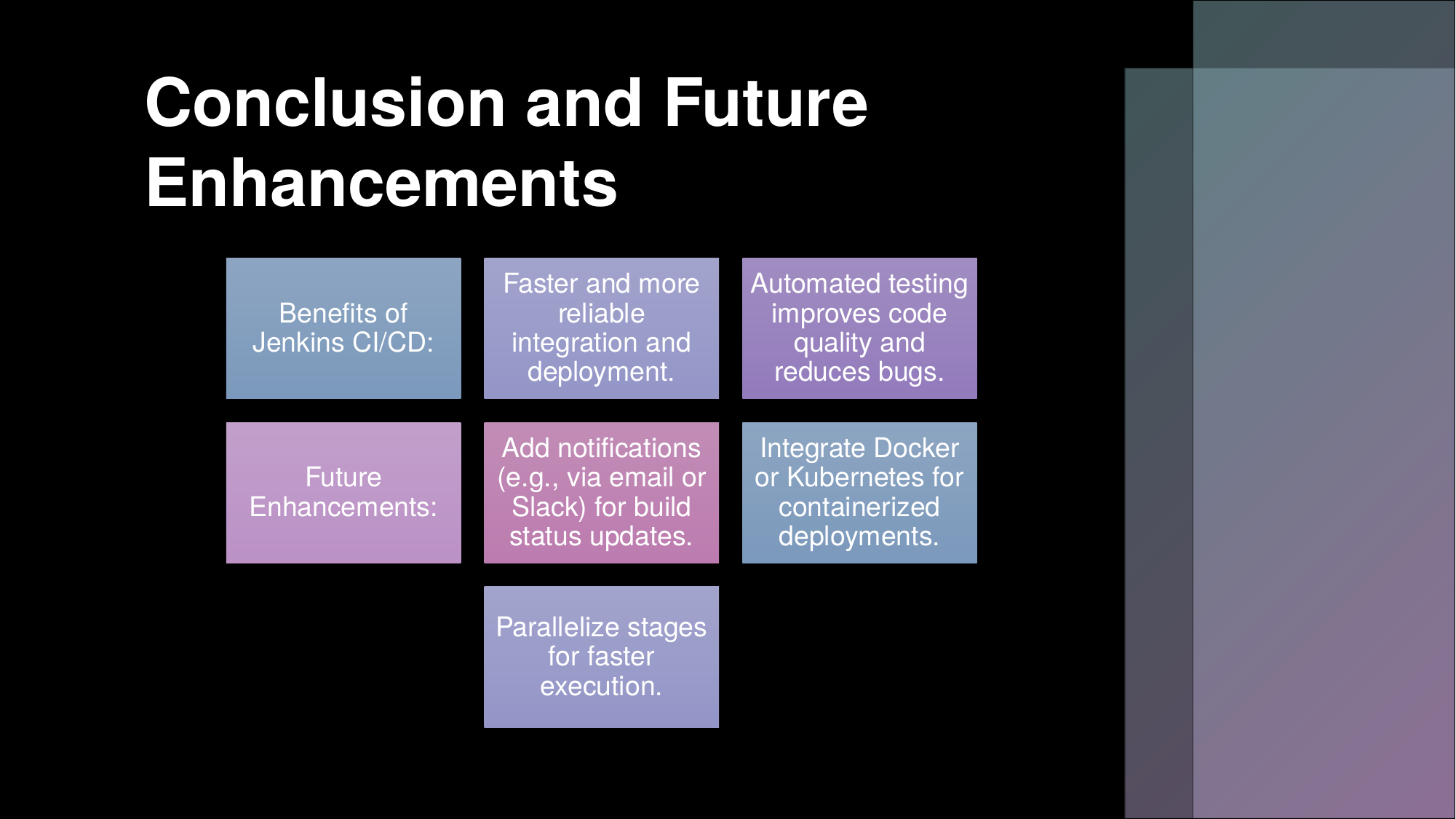

Conclusion and Future Enhancements

Benefits of Jenkins CI/CD:
Faster and more reliable integration and deployment.
Automated testing improves code quality and reduces bugs.
Future Enhancements:
Add notifications (e.g., via email or Slack) for build status updates.
Integrate Docker or Kubernetes for containerized deployments.
Parallelize stages for faster execution.